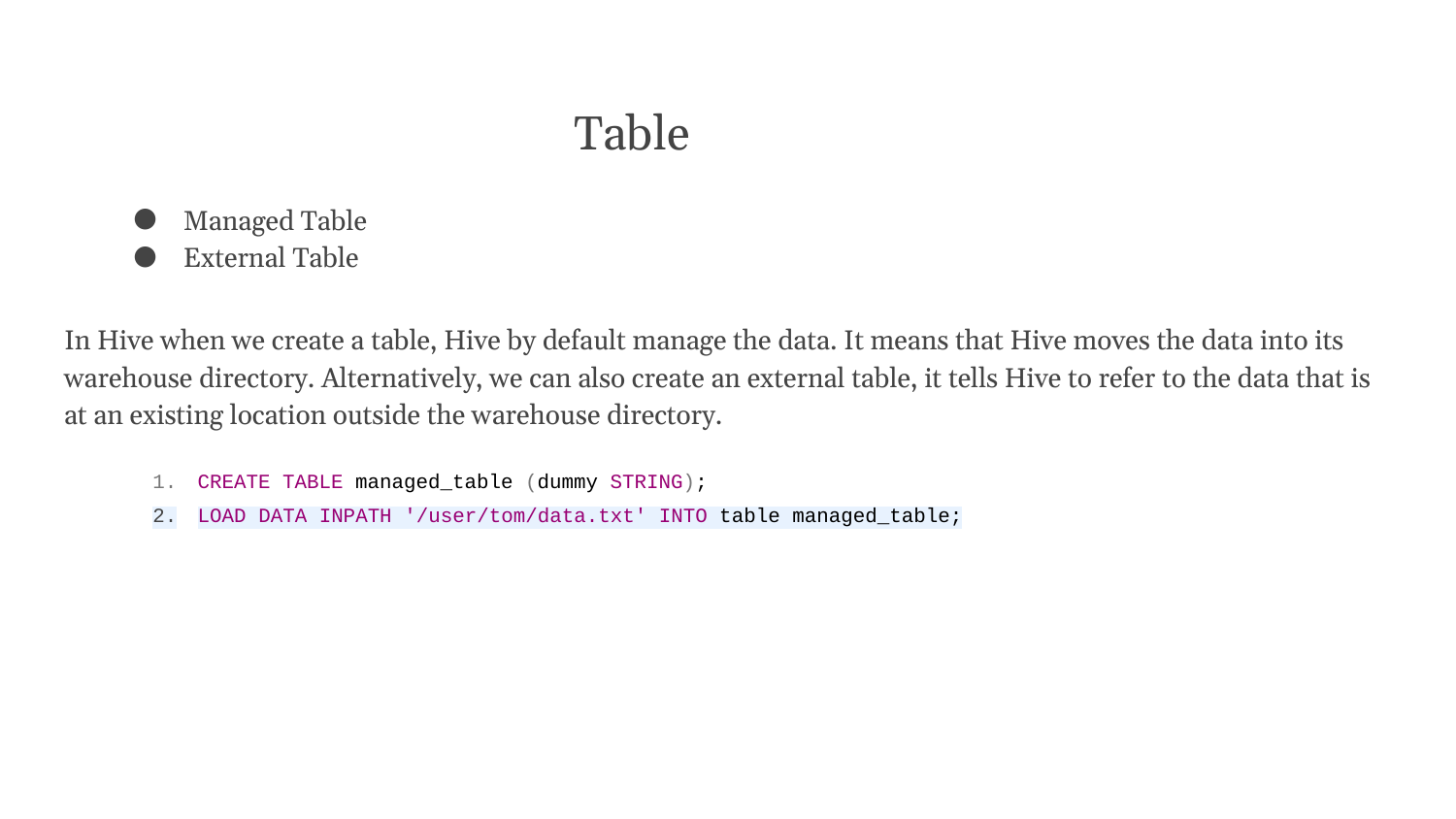

# Table

Managed Table
External Table
In Hive when we create a table, Hive by default manage the data. It means that Hive moves the data into its warehouse directory. Alternatively, we can also create an external table, it tells Hive to refer to the data that is at an existing location outside the warehouse directory.
CREATE TABLE managed_table (dummy STRING);
LOAD DATA INPATH '/user/tom/data.txt' INTO table managed_table;